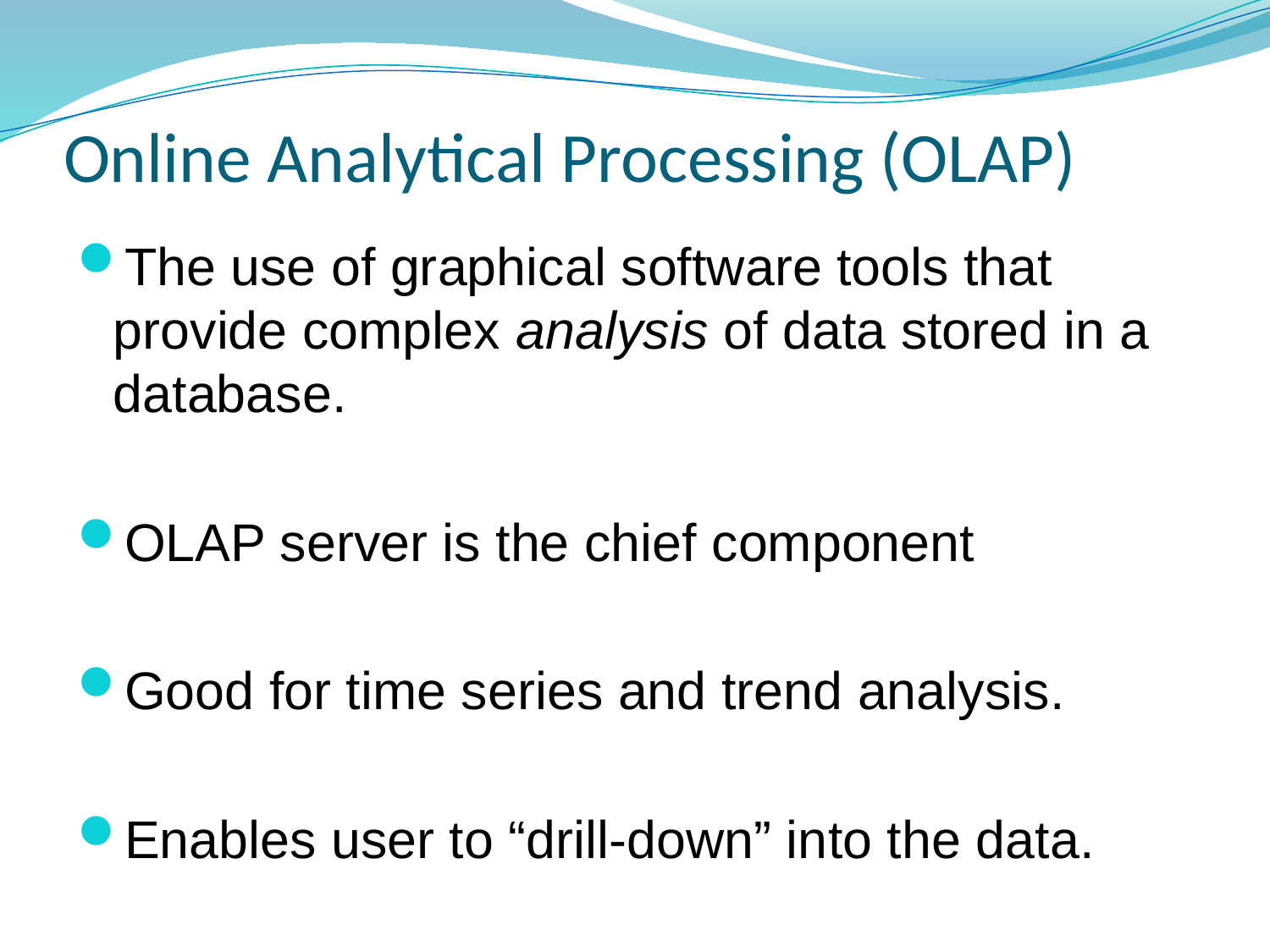

# Online Analytical Processing (OLAP)
The use of graphical software tools that provide complex analysis of data stored in a database.

OLAP server is the chief component

Good for time series and trend analysis.

Enables user to “drill-down” into the data.